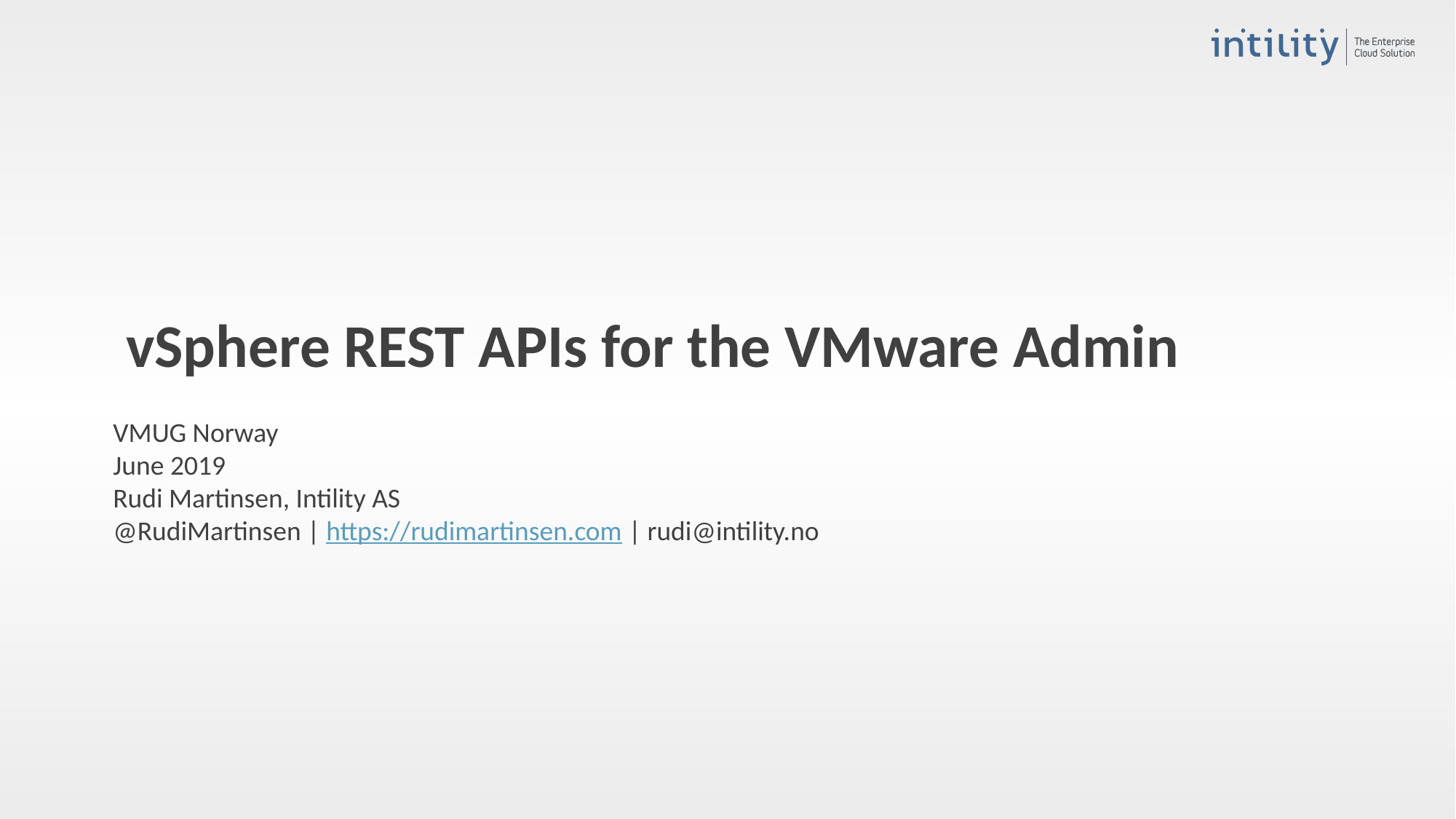

vSphere REST APIs for the VMware Admin
VMUG Norway
June 2019
Rudi Martinsen, Intility AS
@RudiMartinsen | https://rudimartinsen.com | rudi@intility.no